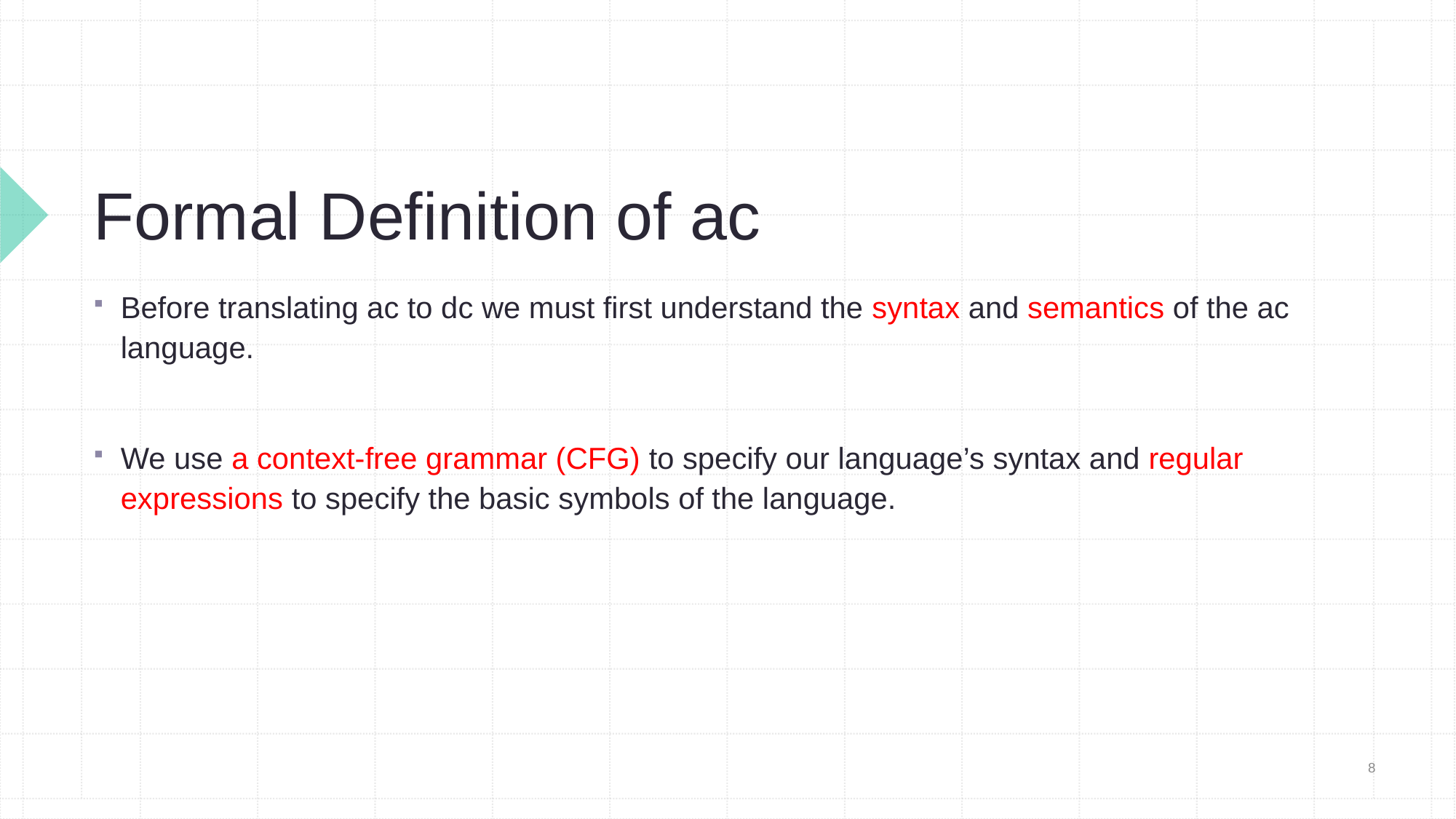

# Formal Definition of ac
Before translating ac to dc we must first understand the syntax and semantics of the ac language.

We use a context-free grammar (CFG) to specify our language’s syntax and regular expressions to specify the basic symbols of the language.
8